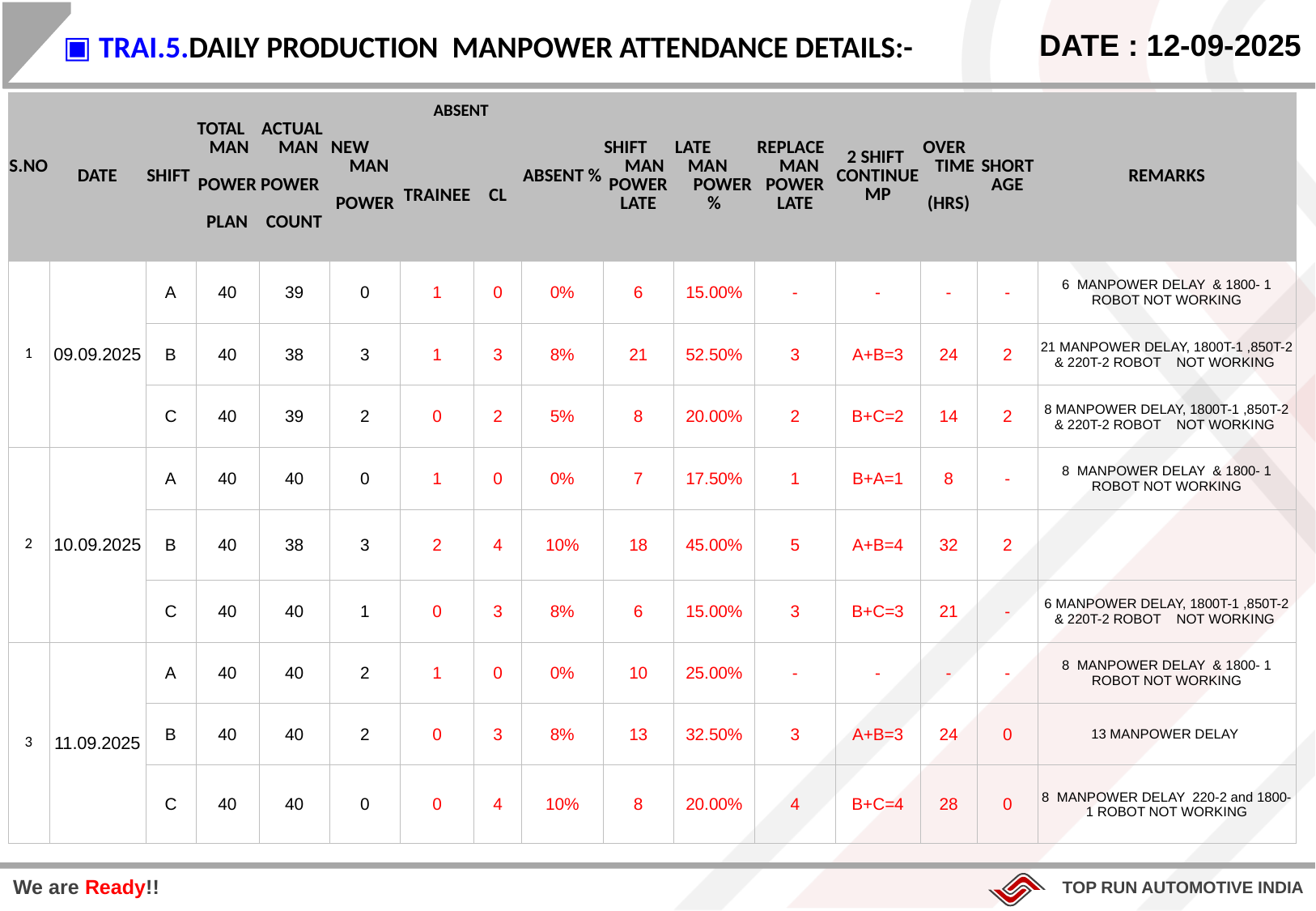

▣ TRAI.5.DAILY PRODUCTION  MANPOWER ATTENDANCE DETAILS:-
DATE : 12-09-2025
| S.NO | DATE | SHIFT | TOTAL MAN POWER PLAN | ACTUAL MAN POWER COUNT | NEW MAN POWER | ABSENT |  | ABSENT % | SHIFT MAN POWER LATE | LATE MAN POWER % | REPLACE MAN POWER LATE | 2 SHIFT CONTINUE MP | OVER TIME (HRS) | SHORT AGE | REMARKS |
| --- | --- | --- | --- | --- | --- | --- | --- | --- | --- | --- | --- | --- | --- | --- | --- |
|  |  |  |  |  |  | TRAINEE | CL |  |  |  |  |  |  |  |  |
| 1 | 09.09.2025 | A | 40 | 39 | 0 | 1 | 0 | 0% | 6 | 15.00% | - | - | - | - | 6 MANPOWER DELAY & 1800- 1 ROBOT NOT WORKING |
|  |  | B | 40 | 38 | 3 | 1 | 3 | 8% | 21 | 52.50% | 3 | A+B=3 | 24 | 2 | 21 MANPOWER DELAY, 1800T-1 ,850T-2 & 220T-2 ROBOT NOT WORKING |
|  |  | C | 40 | 39 | 2 | 0 | 2 | 5% | 8 | 20.00% | 2 | B+C=2 | 14 | 2 | 8 MANPOWER DELAY, 1800T-1 ,850T-2 & 220T-2 ROBOT NOT WORKING |
| 2 | 10.09.2025 | A | 40 | 40 | 0 | 1 | 0 | 0% | 7 | 17.50% | 1 | B+A=1 | 8 | - | 8 MANPOWER DELAY & 1800- 1 ROBOT NOT WORKING |
|  |  | B | 40 | 38 | 3 | 2 | 4 | 10% | 18 | 45.00% | 5 | A+B=4 | 32 | 2 |  |
|  |  | C | 40 | 40 | 1 | 0 | 3 | 8% | 6 | 15.00% | 3 | B+C=3 | 21 | - | 6 MANPOWER DELAY, 1800T-1 ,850T-2 & 220T-2 ROBOT NOT WORKING |
| 3 | 11.09.2025 | A | 40 | 40 | 2 | 1 | 0 | 0% | 10 | 25.00% | - | - | - | - | 8 MANPOWER DELAY & 1800- 1 ROBOT NOT WORKING |
|  |  | B | 40 | 40 | 2 | 0 | 3 | 8% | 13 | 32.50% | 3 | A+B=3 | 24 | 0 | 13 MANPOWER DELAY |
|  |  | C | 40 | 40 | 0 | 0 | 4 | 10% | 8 | 20.00% | 4 | B+C=4 | 28 | 0 | 8 MANPOWER DELAY 220-2 and 1800-1 ROBOT NOT WORKING |